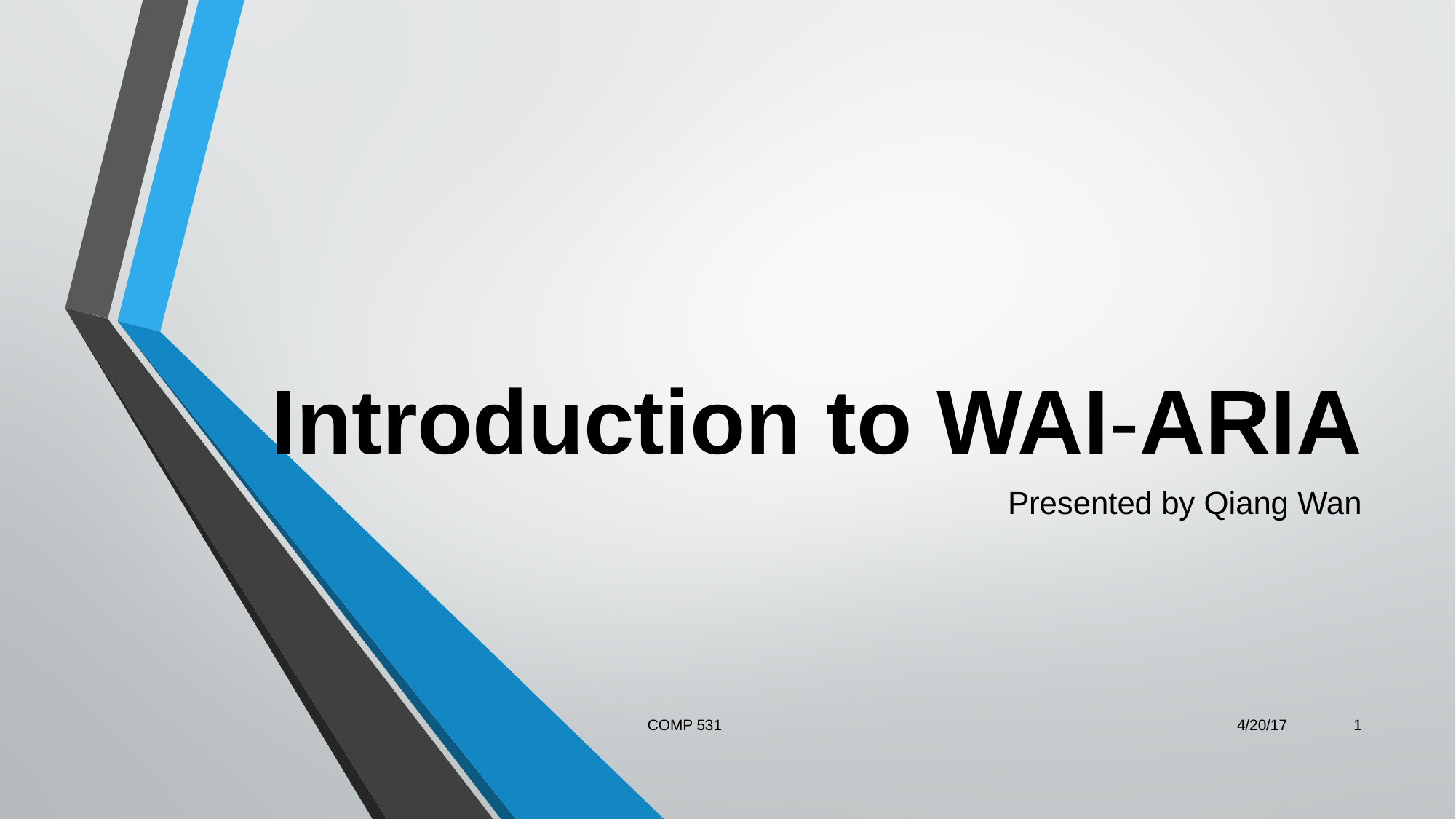

# Introduction to WAI-ARIA
Presented by Qiang Wan
COMP 531
4/20/17
1